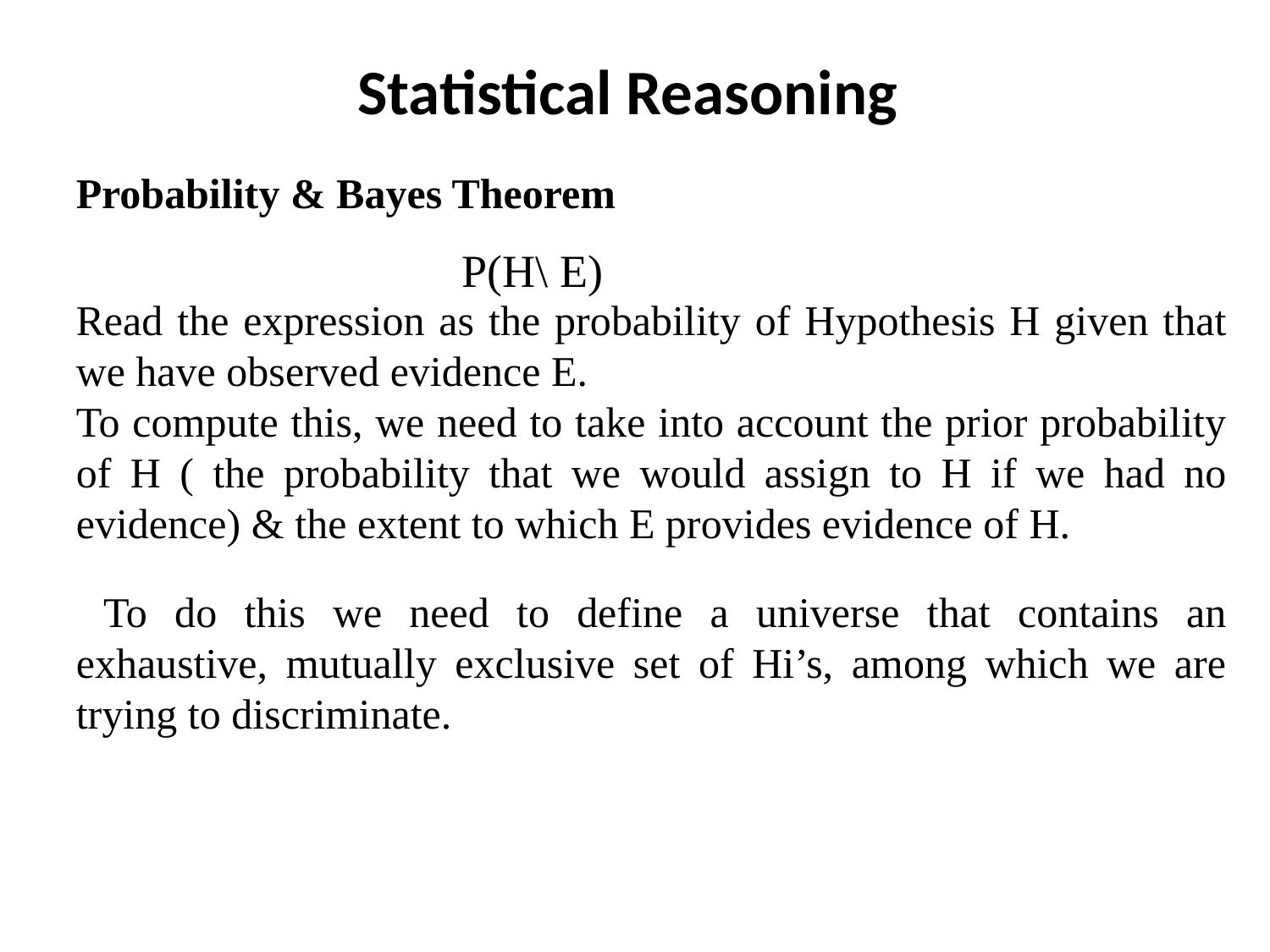

Statistical Reasoning
Probability & Bayes Theorem

Read the expression as the probability of Hypothesis H given that we have observed evidence E.
To compute this, we need to take into account the prior probability of H ( the probability that we would assign to H if we had no evidence) & the extent to which E provides evidence of H.

 To do this we need to define a universe that contains an exhaustive, mutually exclusive set of Hi’s, among which we are trying to discriminate.

P(H\ E)